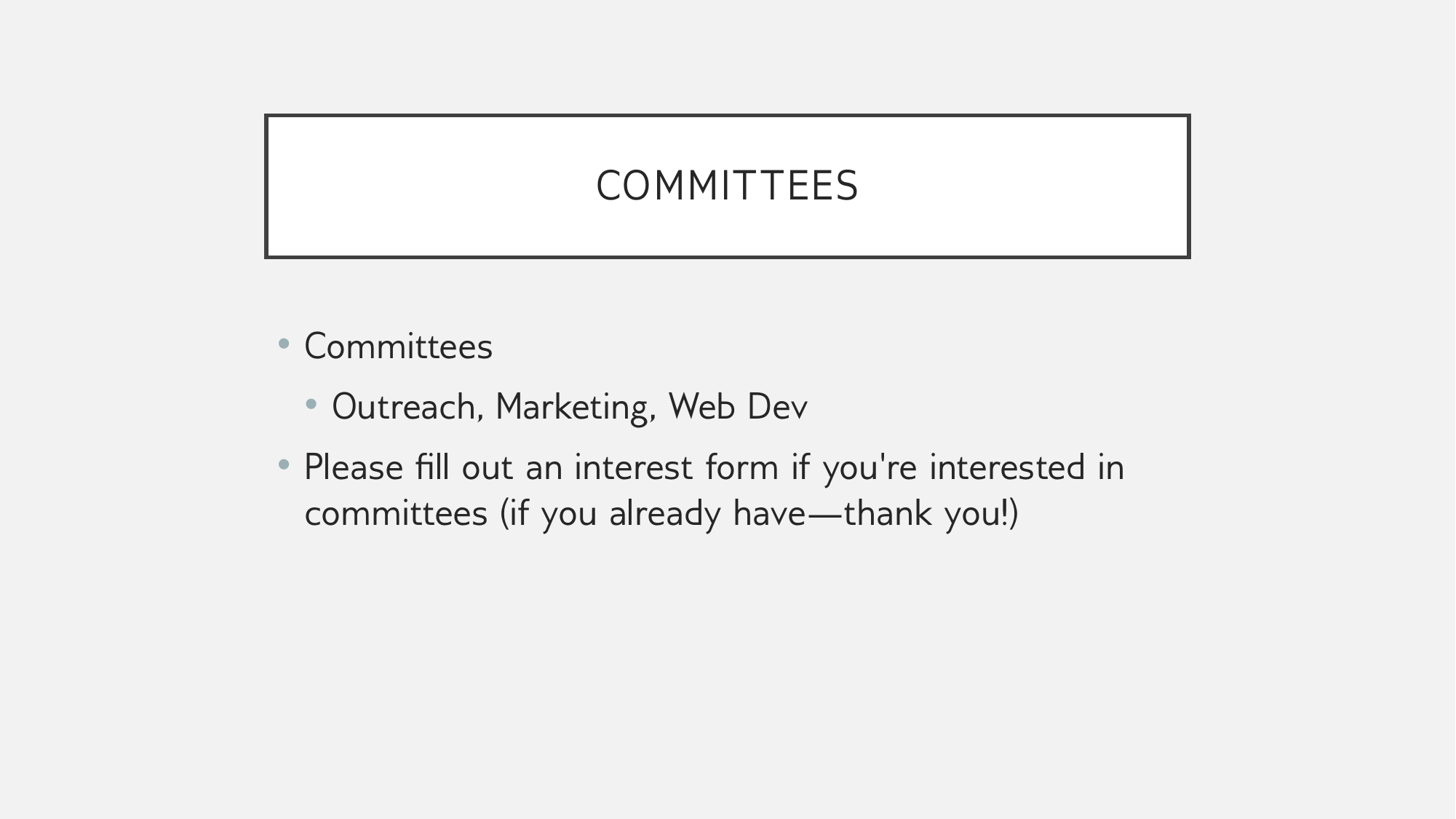

# Committees
Committees
Outreach, Marketing, Web Dev
Please fill out an interest form if you're interested in committees (if you already have—thank you!)